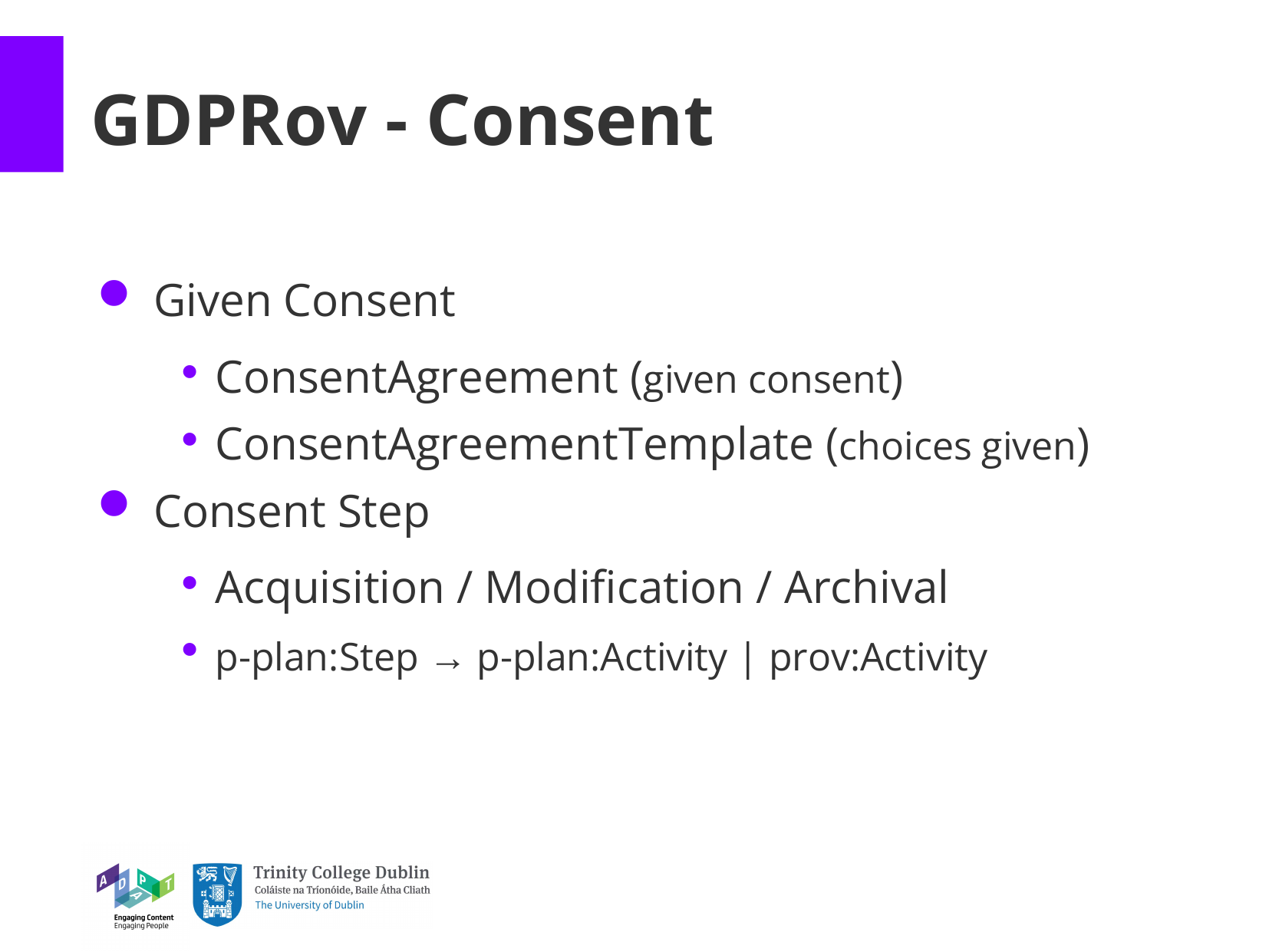

GDPRov - Consent
 Given Consent
 ConsentAgreement (given consent)
 ConsentAgreementTemplate (choices given)
 Consent Step
 Acquisition / Modification / Archival
 p-plan:Step → p-plan:Activity | prov:Activity